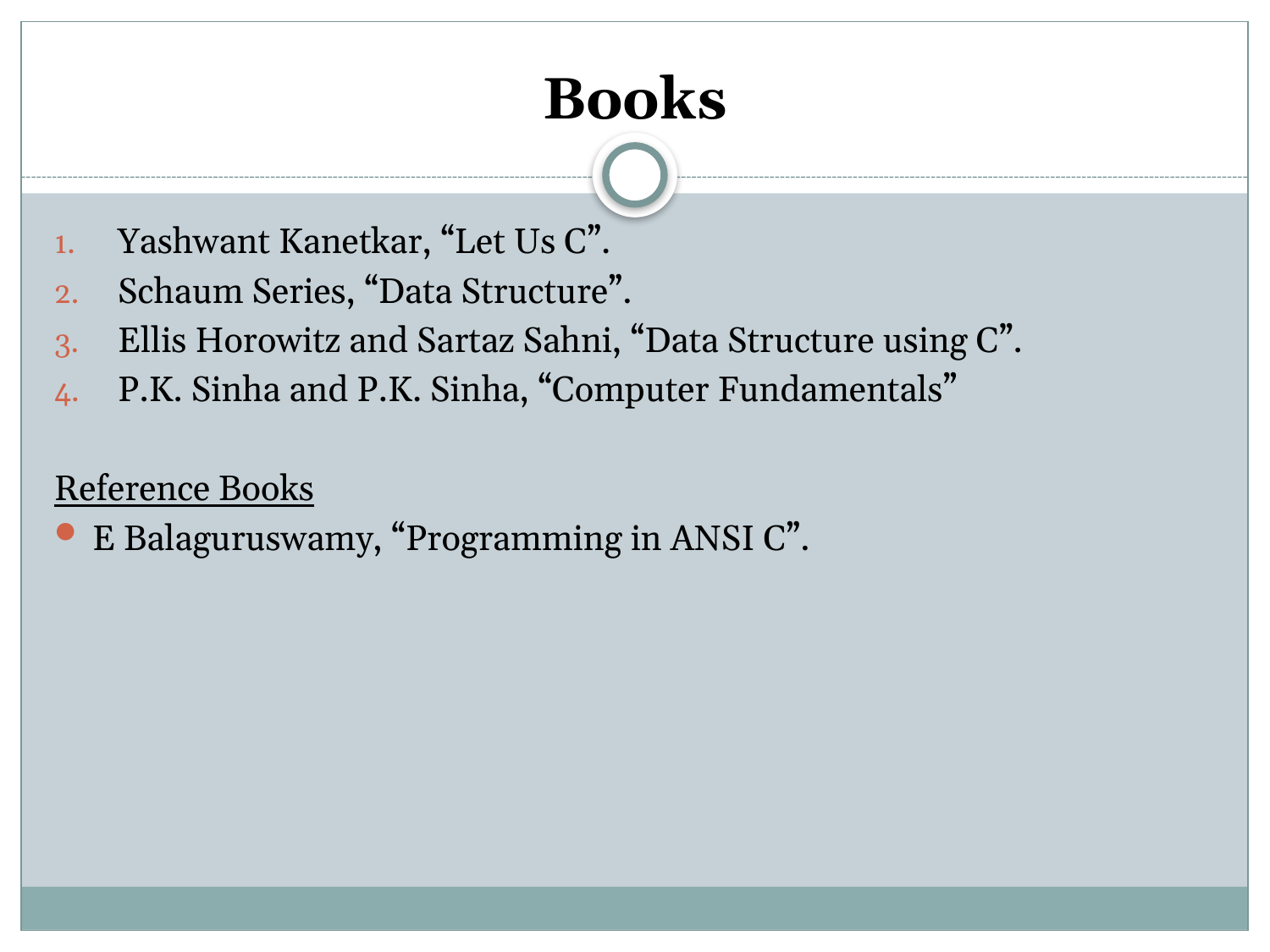

# Books
Yashwant Kanetkar, “Let Us C”.
Schaum Series, “Data Structure”.
Ellis Horowitz and Sartaz Sahni, “Data Structure using C”.
P.K. Sinha and P.K. Sinha, “Computer Fundamentals”

Reference Books
E Balaguruswamy, “Programming in ANSI C”.